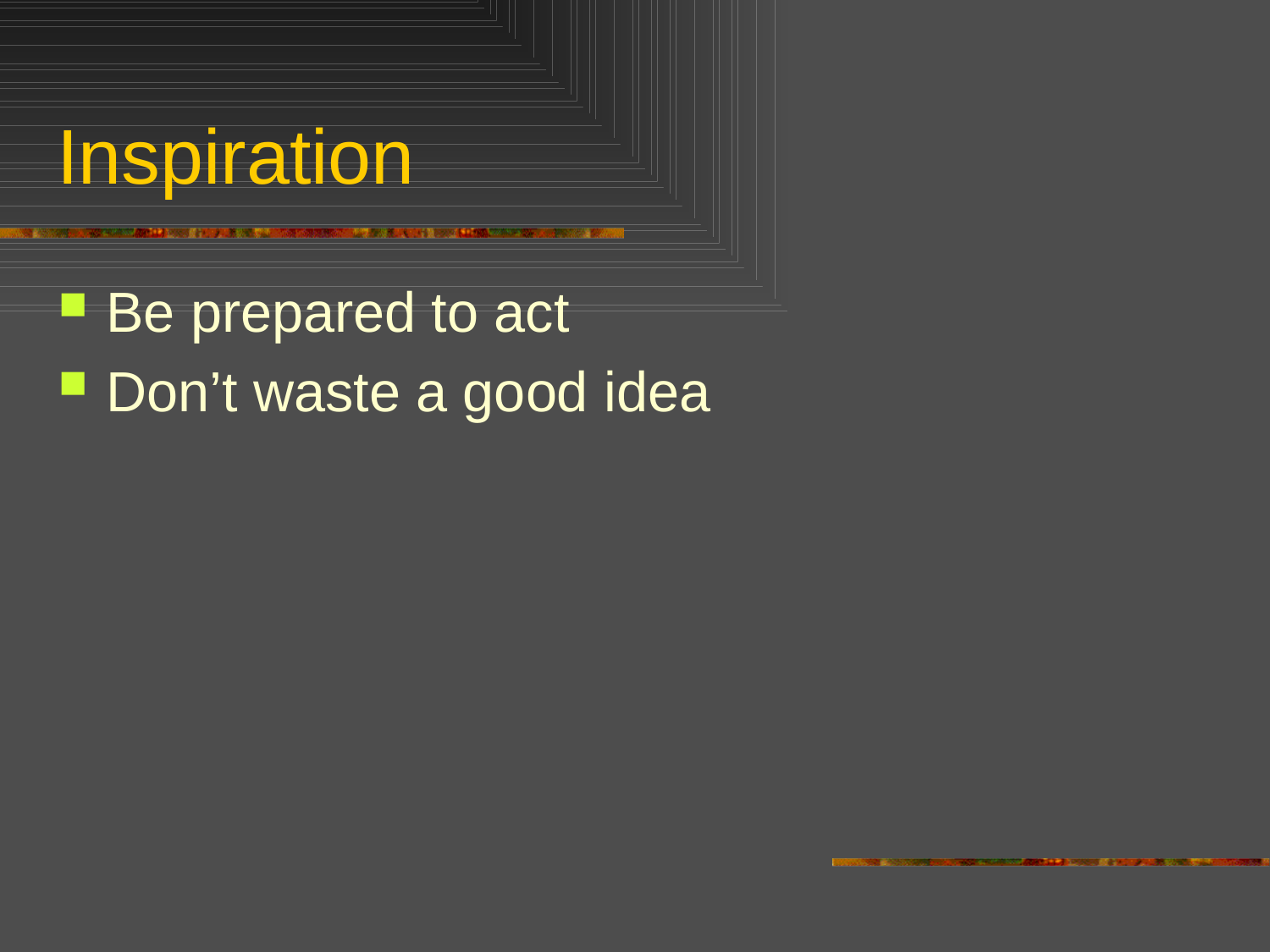

# Inspiration
Be prepared to act
Don’t waste a good idea